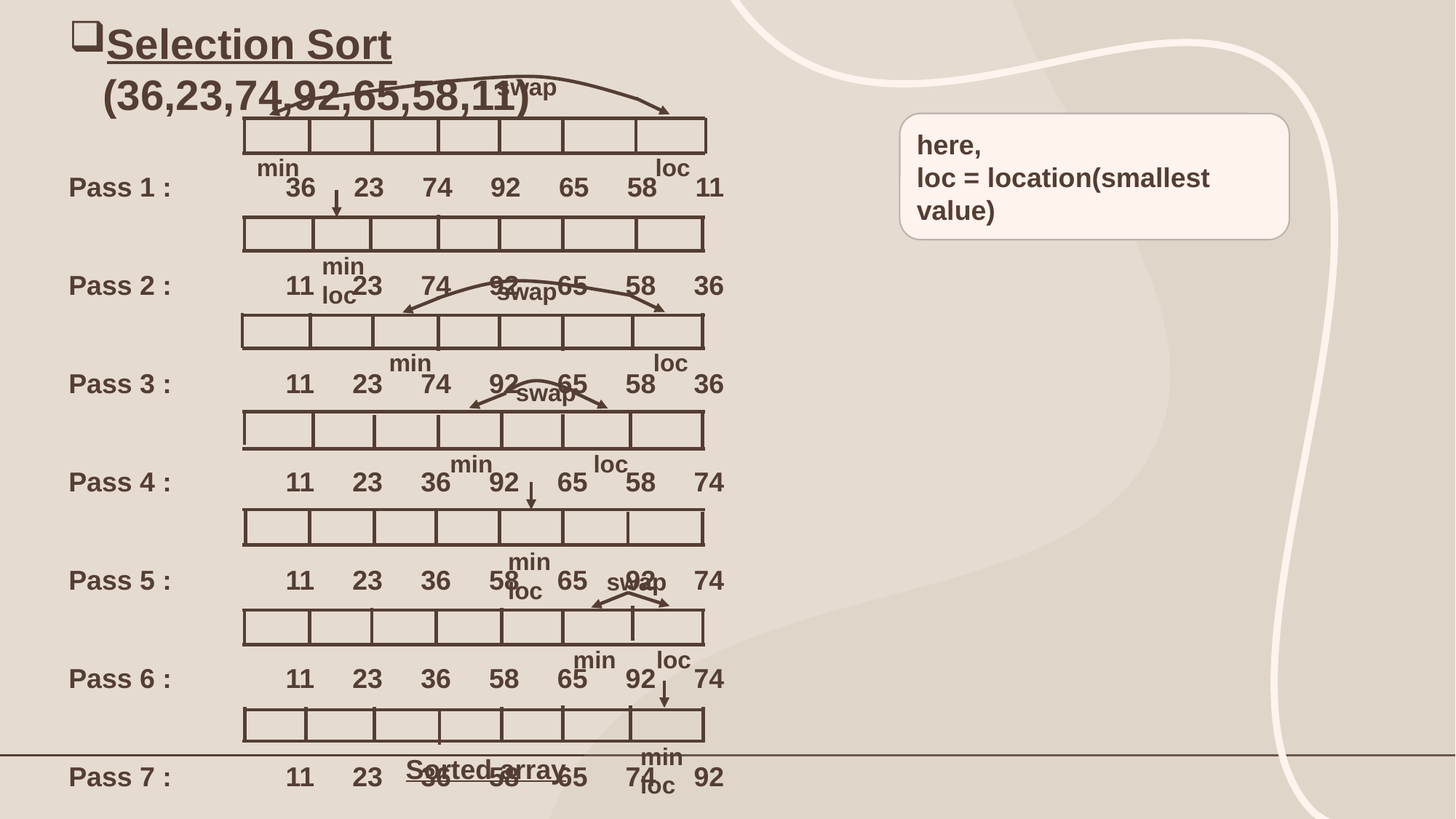

Selection Sort            (36,23,74,92,65,58,11)

Pass 1 :               36     23     74     92     65     58     11

Pass 2 :               11     23     74     92     65     58     36

Pass 3 :               11     23     74     92     65     58     36

Pass 4 :               11     23     36     92     65     58     74

Pass 5 :               11     23     36     58     65     92     74

Pass 6 :               11     23     36     58     65     92     74

Pass 7 :               11     23     36     58     65     74     92

swap

here,
loc = location(smallest value)

        min                                                     loc
                 min
                 loc
swap

                           min                                 loc
swap

                                    min               loc
                                              min
                                              loc
swap
                                                       min      loc
                                                                 min
                                                                 loc
Sorted array